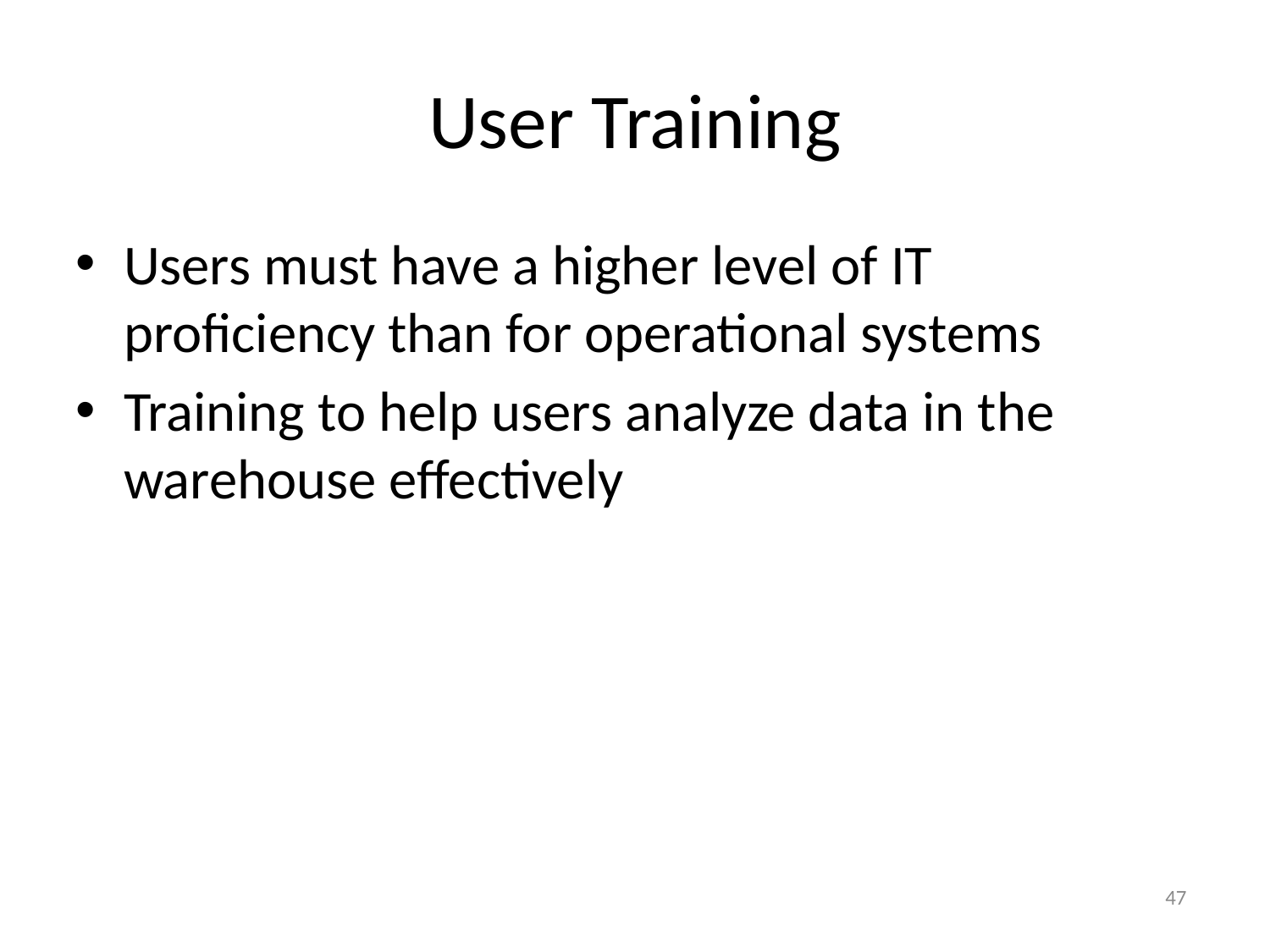

# User Training
Users must have a higher level of IT proficiency than for operational systems
Training to help users analyze data in the warehouse effectively
47